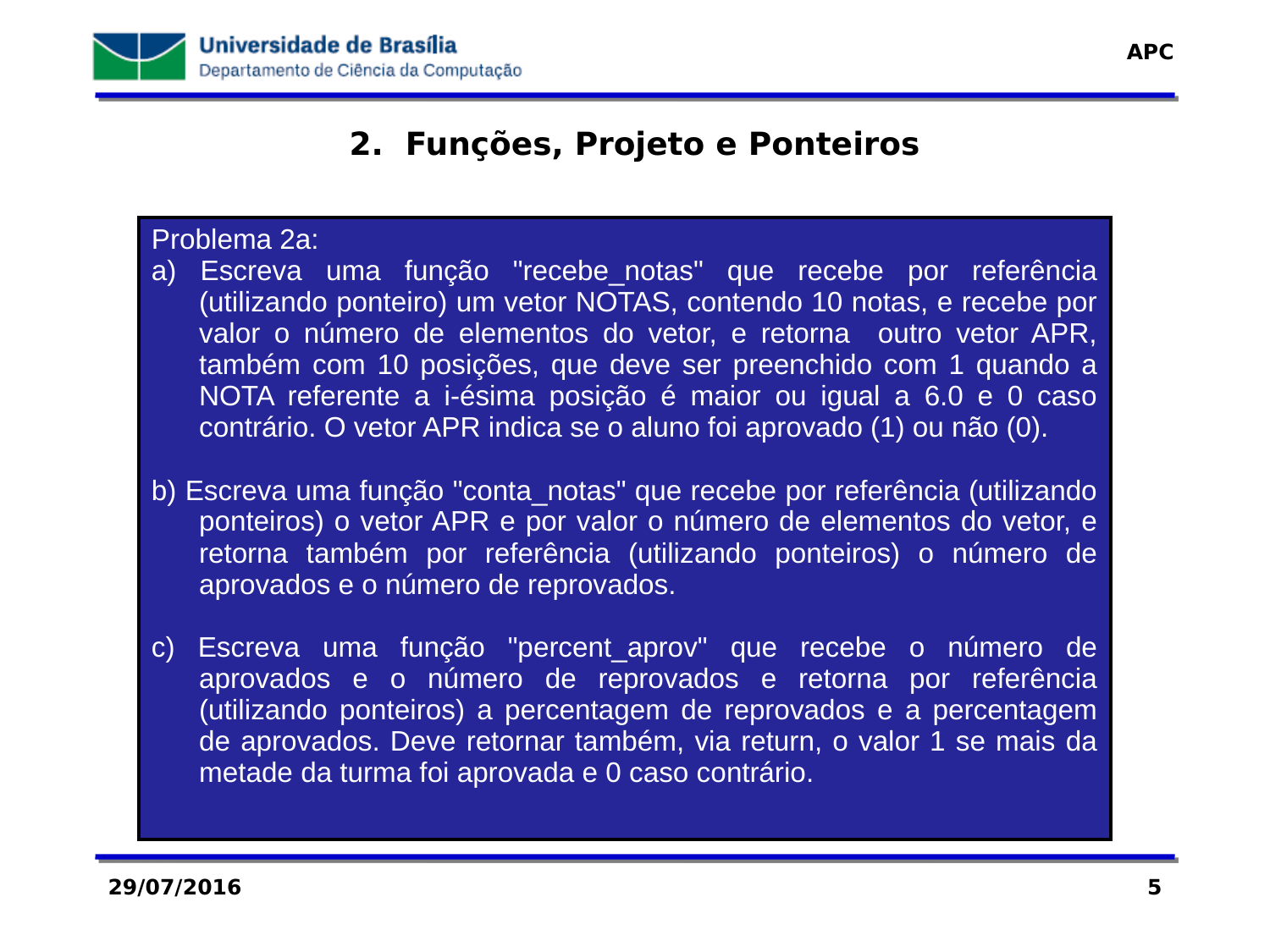

2.  Funções, Projeto e Ponteiros
| Problema 2a: a) Escreva uma função "recebe\_notas" que recebe por referência (utilizando ponteiro) um vetor NOTAS, contendo 10 notas, e recebe por valor o número de elementos do vetor, e retorna outro vetor APR, também com 10 posições, que deve ser preenchido com 1 quando a NOTA referente a i-ésima posição é maior ou igual a 6.0 e 0 caso contrário. O vetor APR indica se o aluno foi aprovado (1) ou não (0). b) Escreva uma função "conta\_notas" que recebe por referência (utilizando ponteiros) o vetor APR e por valor o número de elementos do vetor, e retorna também por referência (utilizando ponteiros) o número de aprovados e o número de reprovados. c) Escreva uma função "percent\_aprov" que recebe o número de aprovados e o número de reprovados e retorna por referência (utilizando ponteiros) a percentagem de reprovados e a percentagem de aprovados. Deve retornar também, via return, o valor 1 se mais da metade da turma foi aprovada e 0 caso contrário. |
| --- |
29/07/2016
5